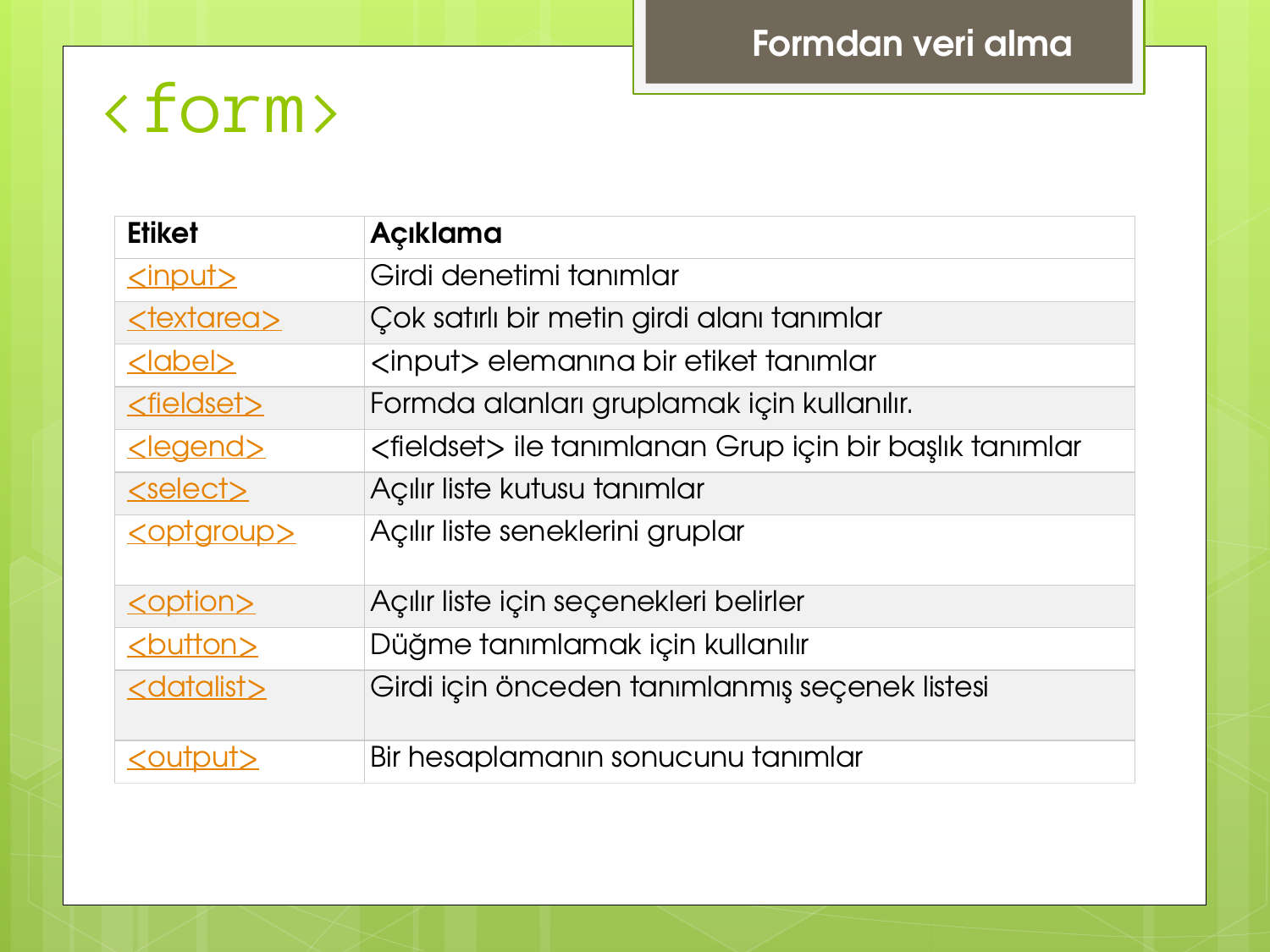

Formdan veri alma
# <form>
| Etiket | Açıklama |
| --- | --- |
| <input> | Girdi denetimi tanımlar |
| <textarea> | Çok satırlı bir metin girdi alanı tanımlar |
| <label> | <input> elemanına bir etiket tanımlar |
| <fieldset> | Formda alanları gruplamak için kullanılır. |
| <legend> | <fieldset> ile tanımlanan Grup için bir başlık tanımlar |
| <select> | Açılır liste kutusu tanımlar |
| <optgroup> | Açılır liste seneklerini gruplar |
| <option> | Açılır liste için seçenekleri belirler |
| <button> | Düğme tanımlamak için kullanılır |
| <datalist> | Girdi için önceden tanımlanmış seçenek listesi |
| <output> | Bir hesaplamanın sonucunu tanımlar |